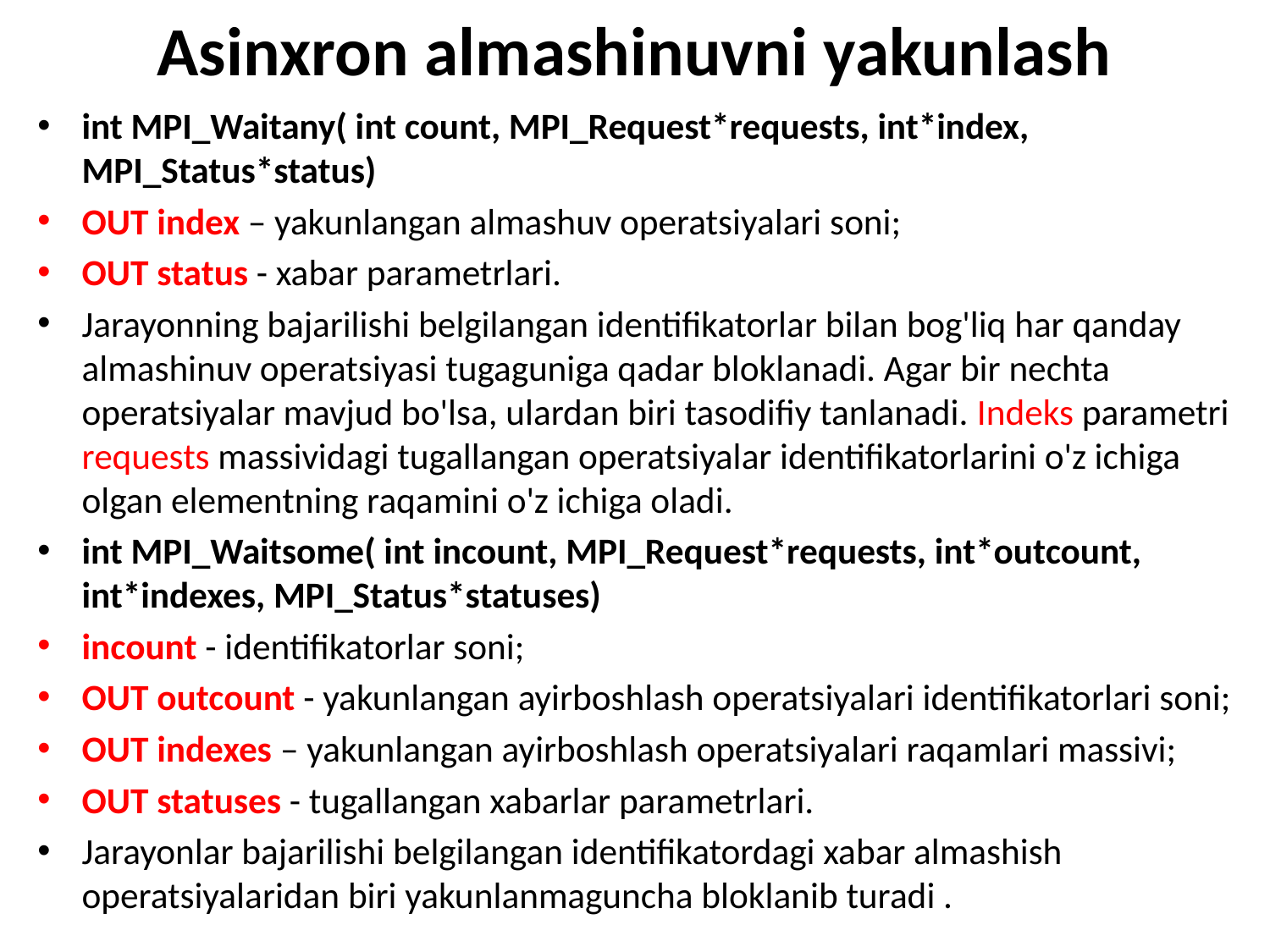

# Asinxron almashinuvni yakunlash
int MPI_Waitany( int count, MPI_Request*requests, int*index, MPI_Status*status)
OUT index – yakunlangan almashuv operatsiyalari soni;
OUT status - xabar parametrlari.
Jarayonning bajarilishi belgilangan identifikatorlar bilan bog'liq har qanday almashinuv operatsiyasi tugaguniga qadar bloklanadi. Agar bir nechta operatsiyalar mavjud bo'lsa, ulardan biri tasodifiy tanlanadi. Indeks parametri requests massividagi tugallangan operatsiyalar identifikatorlarini o'z ichiga olgan elementning raqamini o'z ichiga oladi.
int MPI_Waitsome( int incount, MPI_Request*requests, int*outcount, int*indexes, MPI_Status*statuses)
incount - identifikatorlar soni;
OUT outcount - yakunlangan ayirboshlash operatsiyalari identifikatorlari soni;
OUT indexes – yakunlangan ayirboshlash operatsiyalari raqamlari massivi;
OUT statuses - tugallangan xabarlar parametrlari.
Jarayonlar bajarilishi belgilangan identifikatordagi xabar almashish operatsiyalaridan biri yakunlanmaguncha bloklanib turadi .